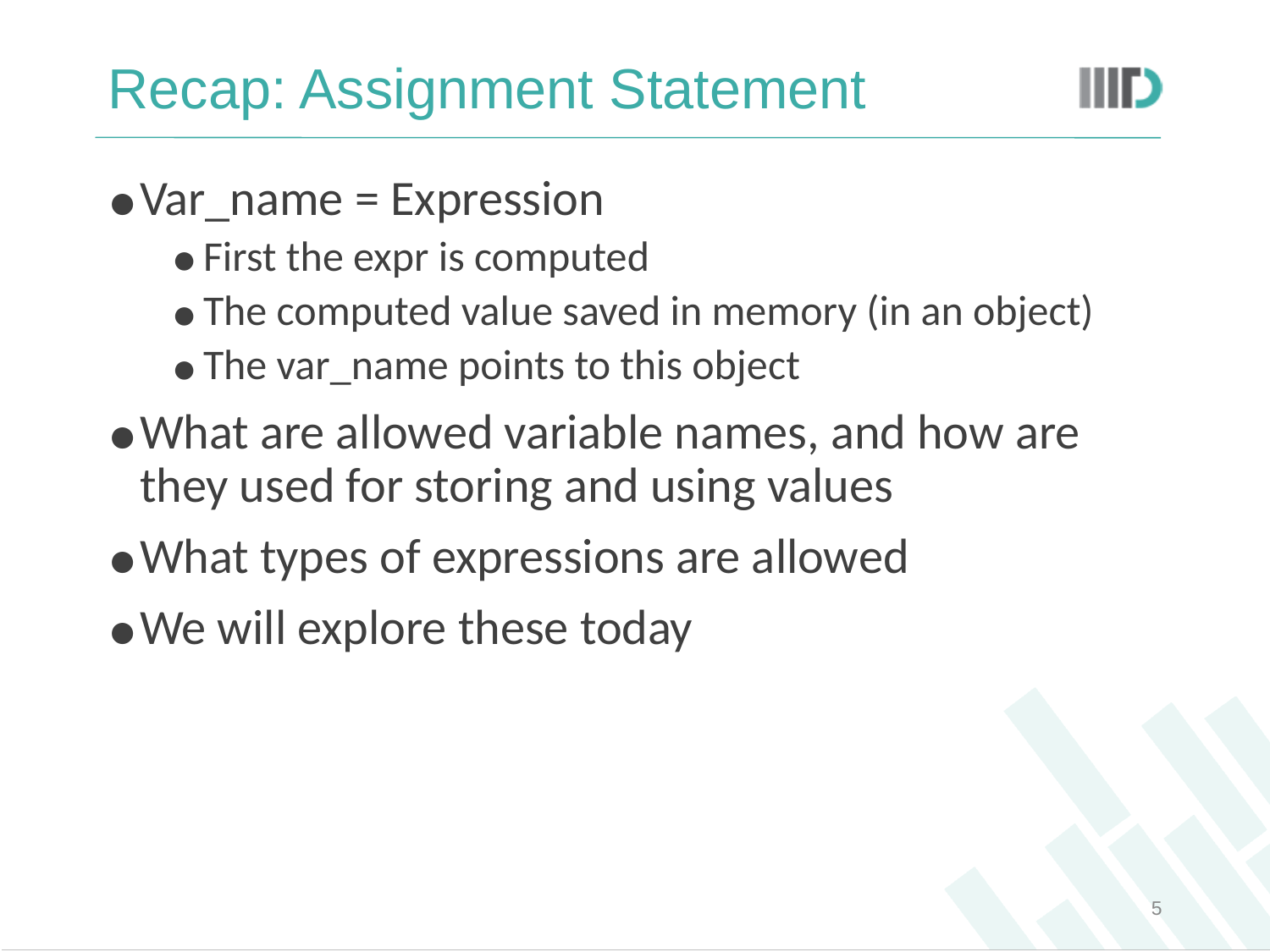

# Recap: Assignment Statement
Var_name = Expression
First the expr is computed
The computed value saved in memory (in an object)
The var_name points to this object
What are allowed variable names, and how are they used for storing and using values
What types of expressions are allowed
We will explore these today
5